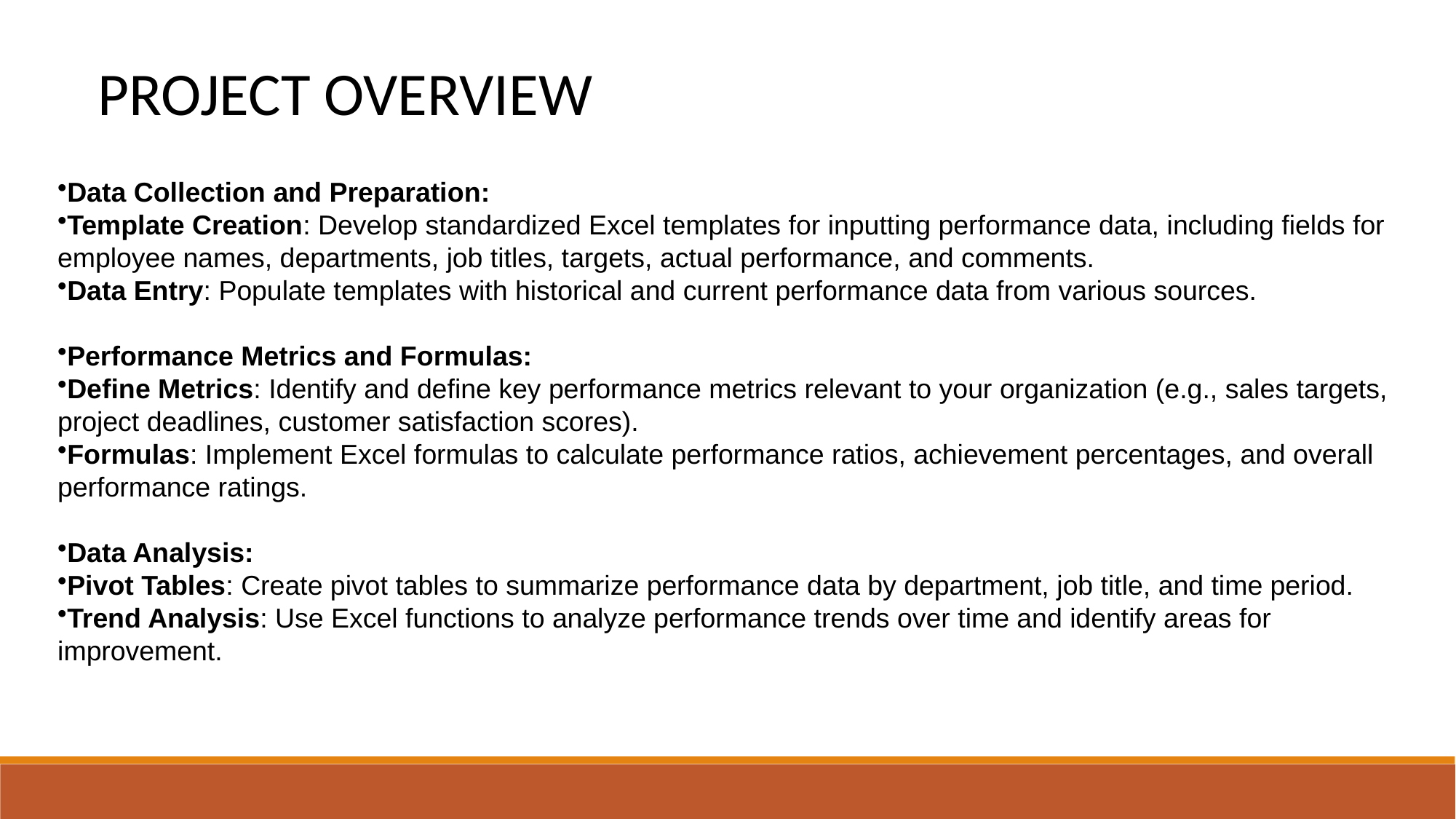

PROJECT OVERVIEW
Data Collection and Preparation:
Template Creation: Develop standardized Excel templates for inputting performance data, including fields for employee names, departments, job titles, targets, actual performance, and comments.
Data Entry: Populate templates with historical and current performance data from various sources.

Performance Metrics and Formulas:
Define Metrics: Identify and define key performance metrics relevant to your organization (e.g., sales targets, project deadlines, customer satisfaction scores).
Formulas: Implement Excel formulas to calculate performance ratios, achievement percentages, and overall performance ratings.

Data Analysis:
Pivot Tables: Create pivot tables to summarize performance data by department, job title, and time period.
Trend Analysis: Use Excel functions to analyze performance trends over time and identify areas for improvement.